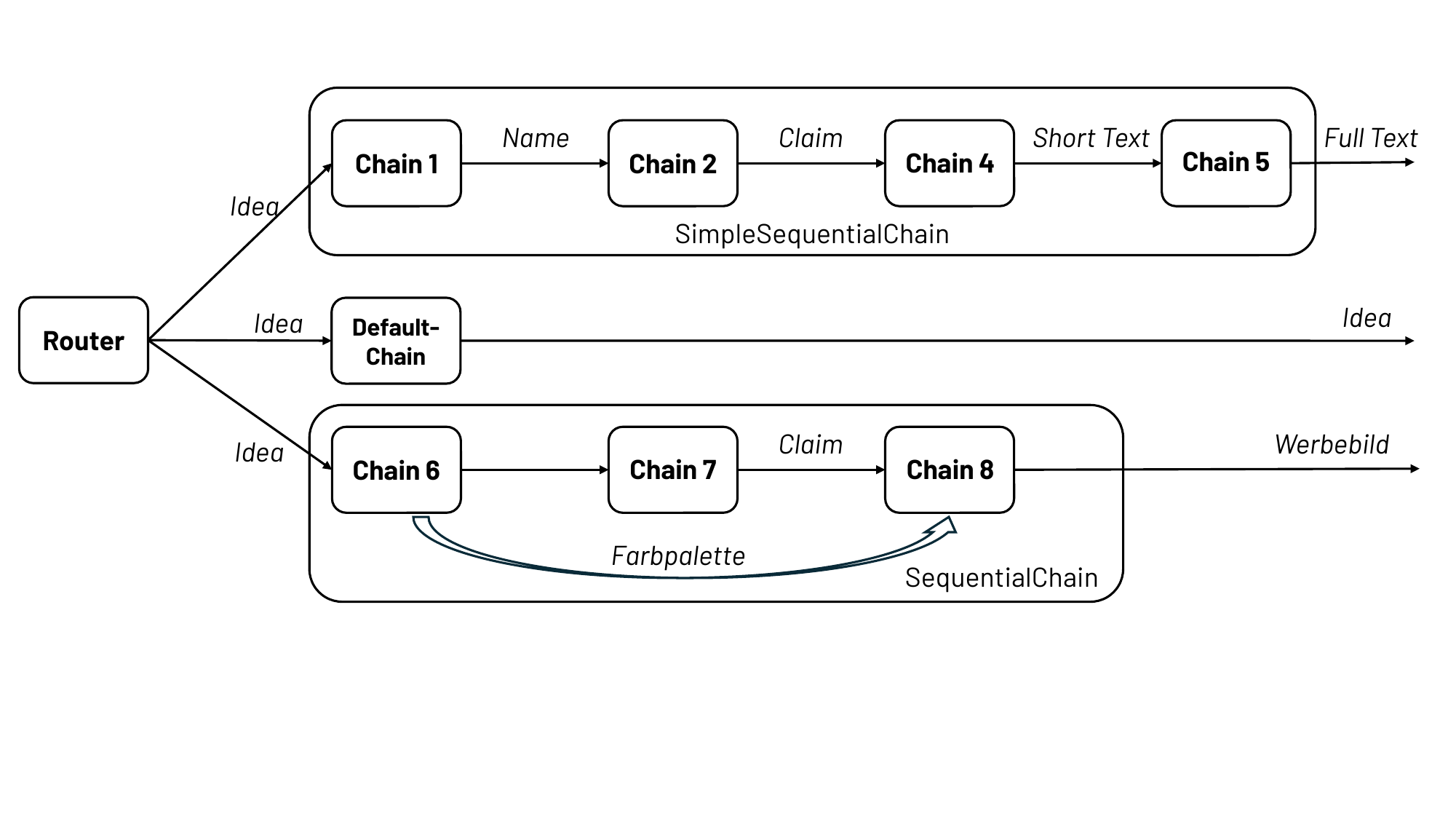

Name
Claim
Short Text
Full Text

Chain 5
Chain 4
Chain 1
Chain 2
Idea
SimpleSequentialChain
Idea

Router

Default-
Chain
Idea

Werbebild
Claim

Idea
Chain 7
Chain 8
Chain 6

Farbpalette
SequentialChain